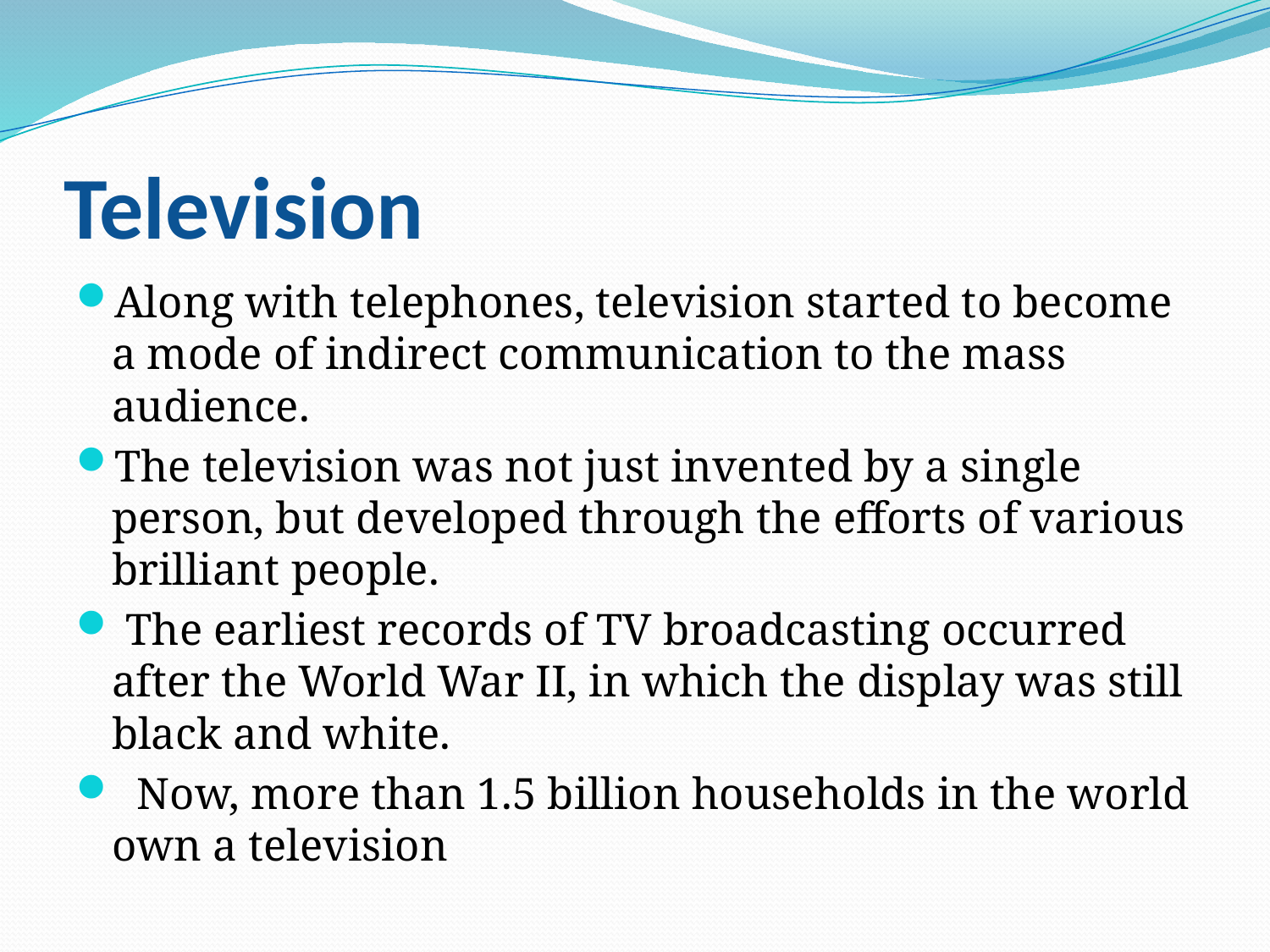

# Television
Along with telephones, television started to become a mode of indirect communication to the mass audience.
The television was not just invented by a single person, but developed through the efforts of various brilliant people.
 The earliest records of TV broadcasting occurred after the World War II, in which the display was still black and white.
  Now, more than 1.5 billion households in the world own a television